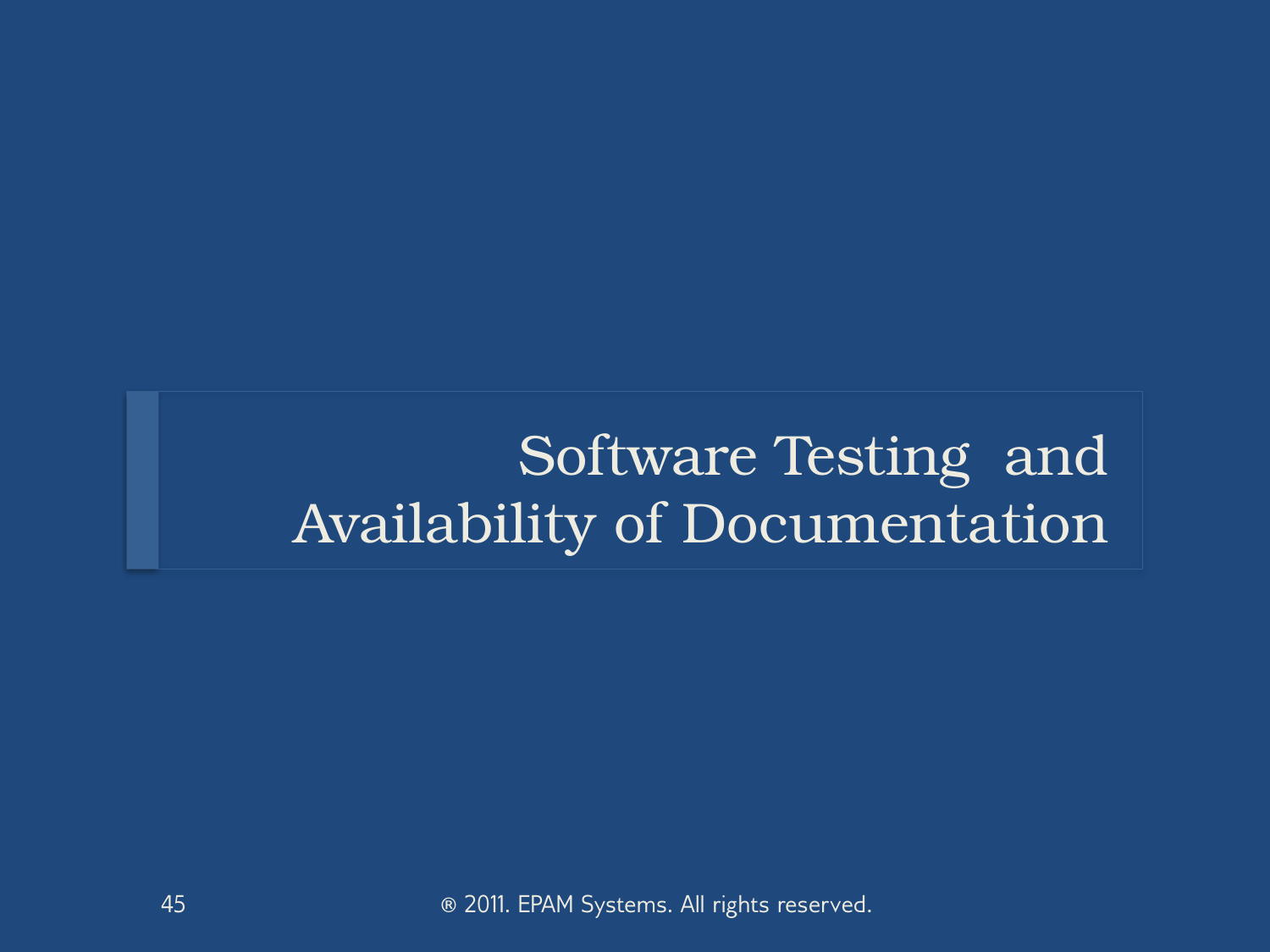

# Software Testing  and Availability of Documentation

45
® 2011. EPAM Systems. All rights reserved.